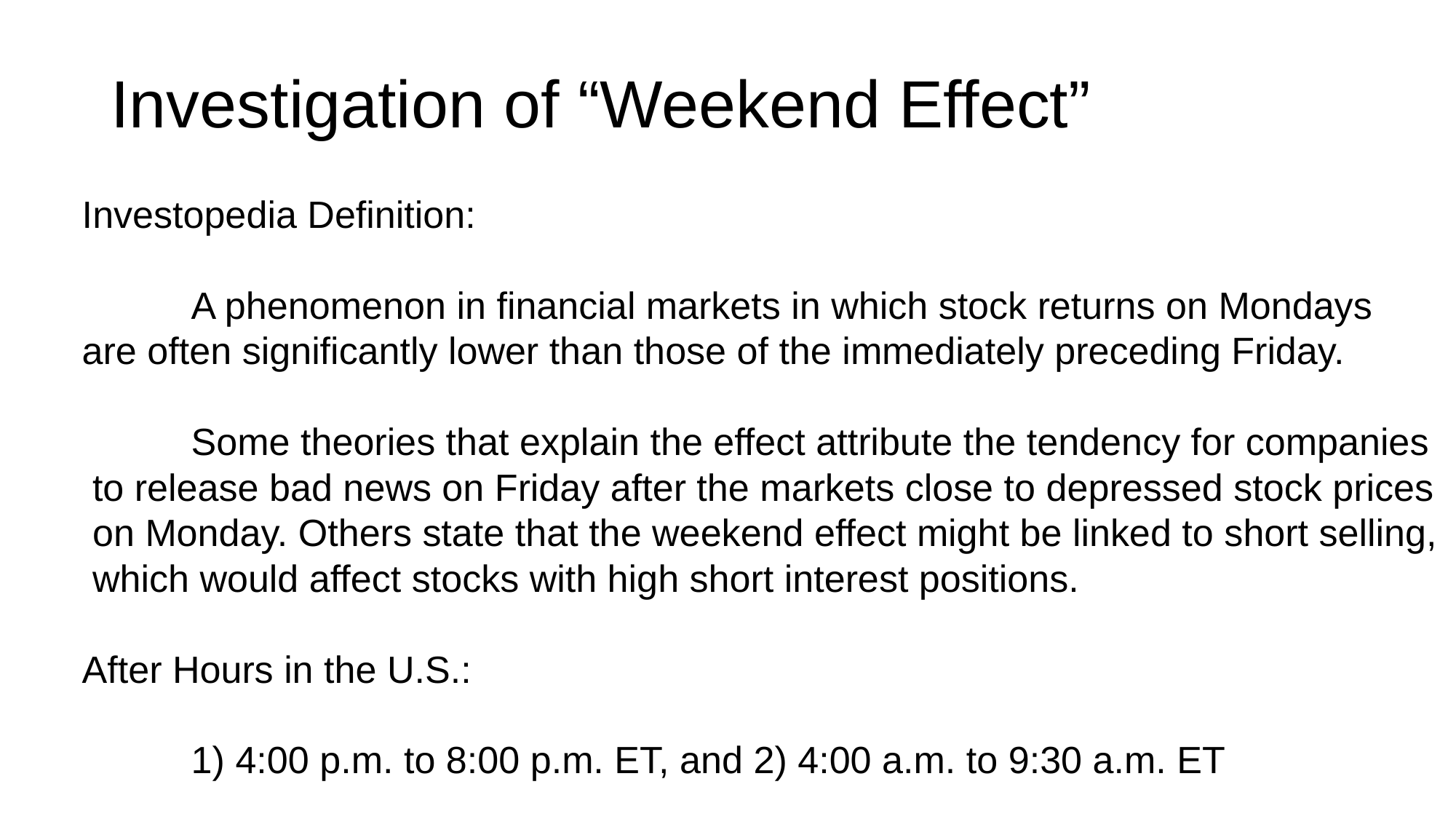

# Investigation of “Weekend Effect”
Investopedia Definition:

	A phenomenon in financial markets in which stock returns on Mondays
are often significantly lower than those of the immediately preceding Friday.

	Some theories that explain the effect attribute the tendency for companies
 to release bad news on Friday after the markets close to depressed stock prices
 on Monday. Others state that the weekend effect might be linked to short selling,
 which would affect stocks with high short interest positions.

After Hours in the U.S.:

	1) 4:00 p.m. to 8:00 p.m. ET, and 2) 4:00 a.m. to 9:30 a.m. ET